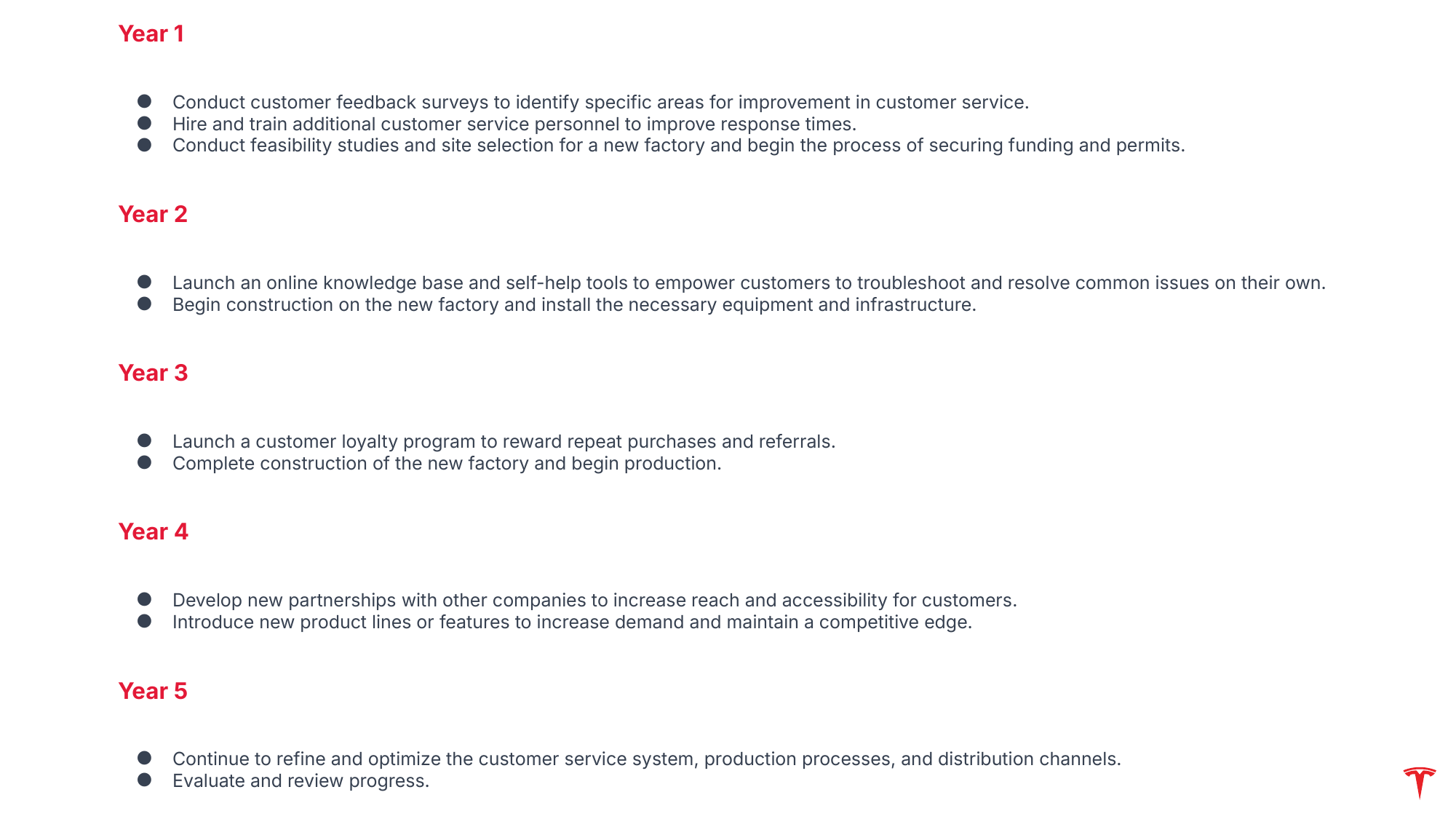

Year 1
Conduct customer feedback surveys to identify specific areas for improvement in customer service.
Hire and train additional customer service personnel to improve response times.
Conduct feasibility studies and site selection for a new factory and begin the process of securing funding and permits.
Year 2
Launch an online knowledge base and self-help tools to empower customers to troubleshoot and resolve common issues on their own.
Begin construction on the new factory and install the necessary equipment and infrastructure.
Year 3
Launch a customer loyalty program to reward repeat purchases and referrals.
Complete construction of the new factory and begin production.
Year 4
Develop new partnerships with other companies to increase reach and accessibility for customers.
Introduce new product lines or features to increase demand and maintain a competitive edge.
Year 5
Continue to refine and optimize the customer service system, production processes, and distribution channels.
Evaluate and review progress.